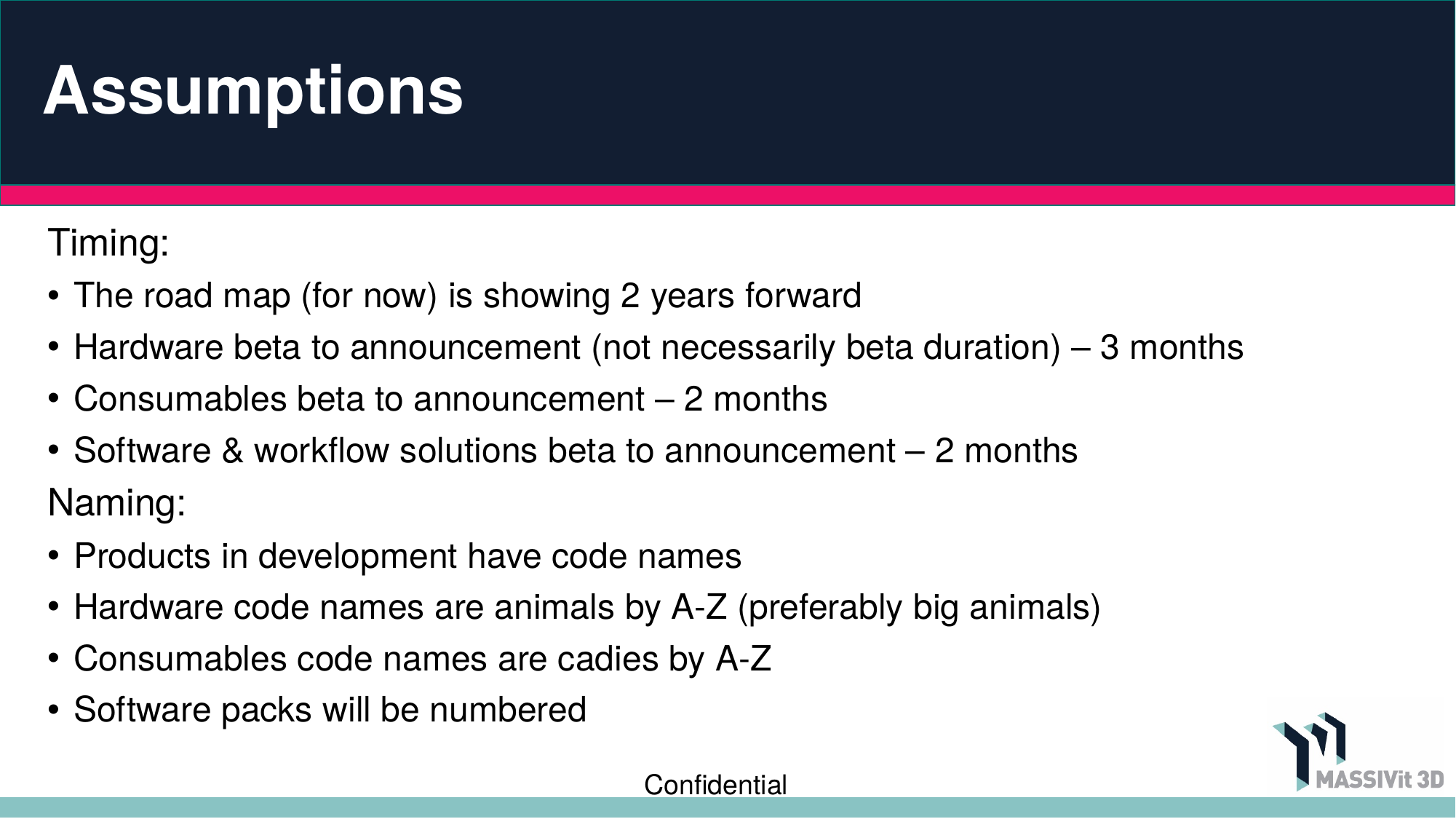

# Assumptions
Timing:
The road map (for now) is showing 2 years forward
Hardware beta to announcement (not necessarily beta duration) – 3 months
Consumables beta to announcement – 2 months
Software & workflow solutions beta to announcement – 2 months
Naming:
Products in development have code names
Hardware code names are animals by A-Z (preferably big animals)
Consumables code names are cadies by A-Z
Software packs will be numbered
Confidential